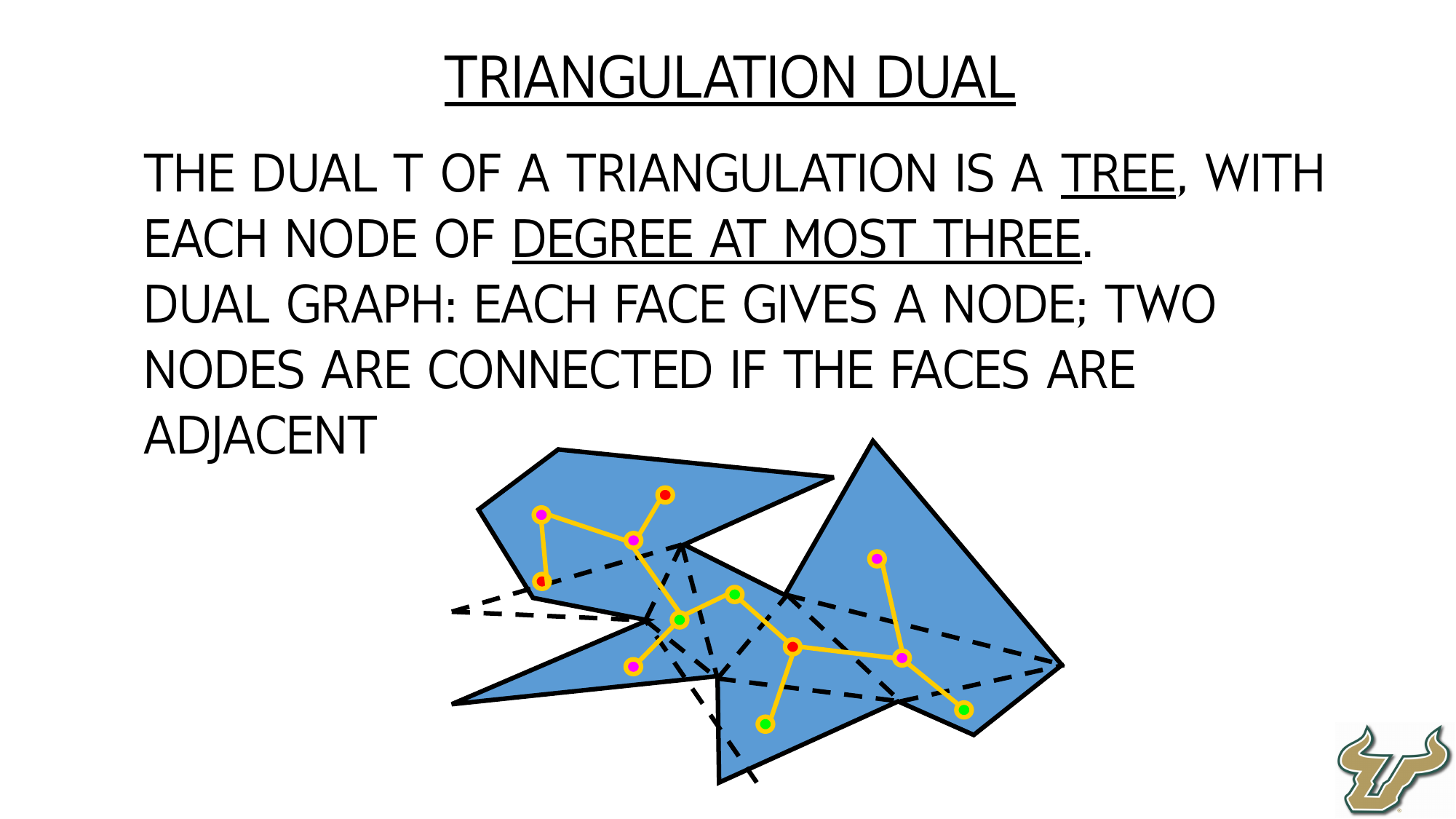

Triangulation Dual
The dual T of a triangulation is a tree, with each node of degree at most three.
Dual graph: each face gives a node; two nodes are connected if the faces are adjacent